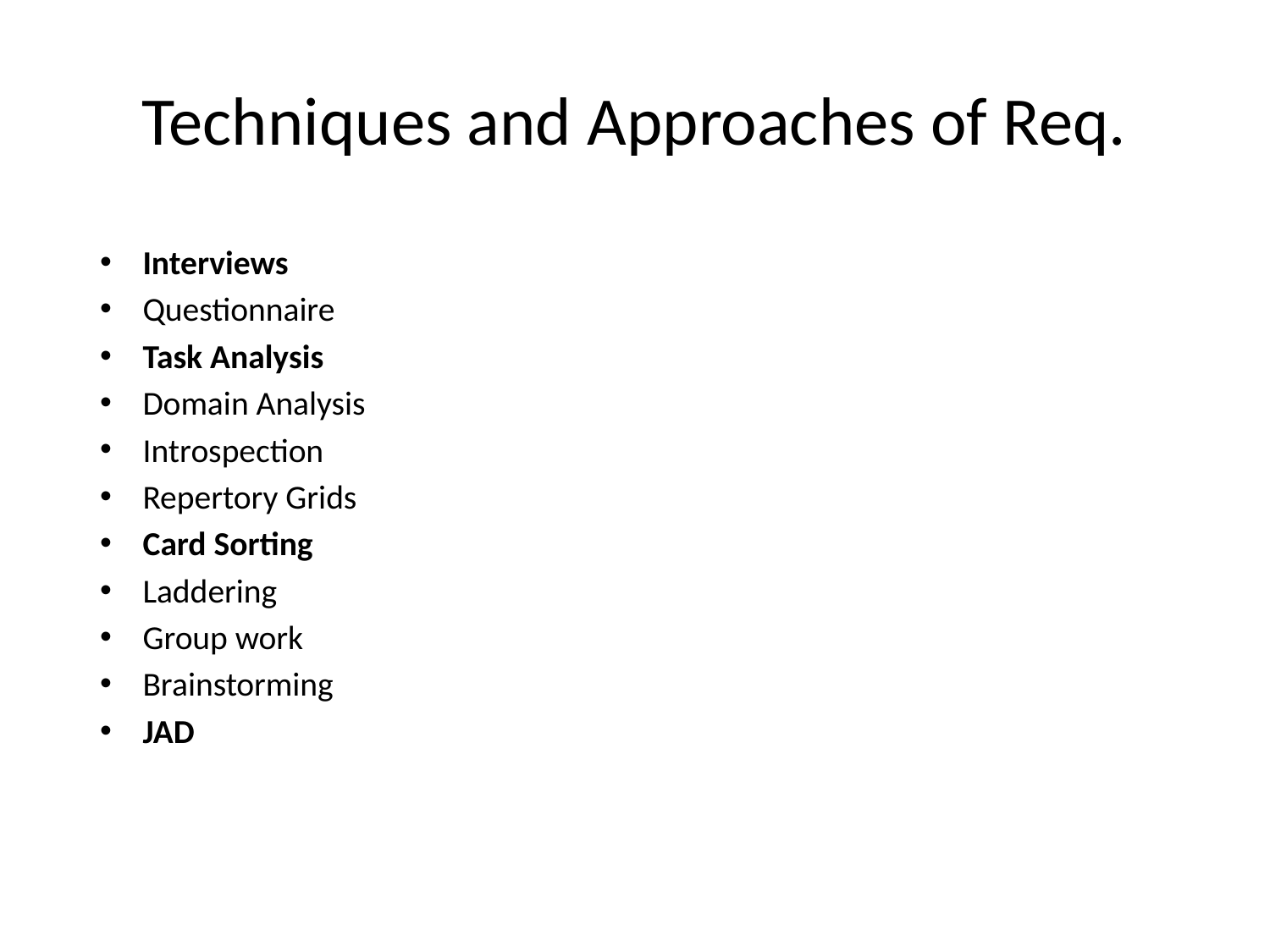

# Techniques and Approaches of Req.
Interviews
Questionnaire
Task Analysis
Domain Analysis
Introspection
Repertory Grids
Card Sorting
Laddering
Group work
Brainstorming
JAD